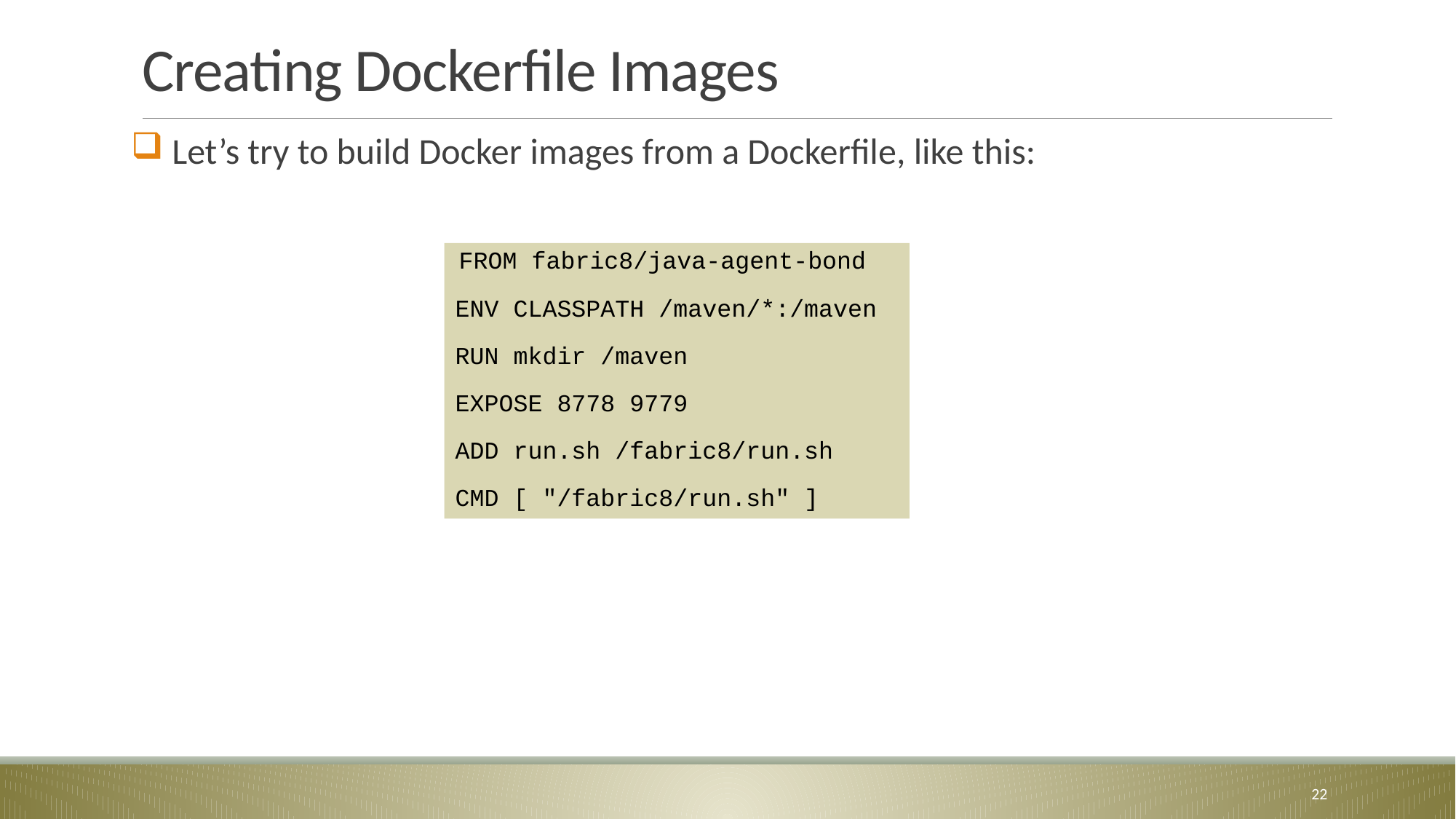

# Creating Dockerfile Images
 Let’s try to build Docker images from a Dockerfile, like this:

 FROM fabric8/java-agent-bond
ENV CLASSPATH /maven/*:/maven
RUN mkdir /maven
EXPOSE 8778 9779
ADD run.sh /fabric8/run.sh
CMD [ "/fabric8/run.sh" ]

22